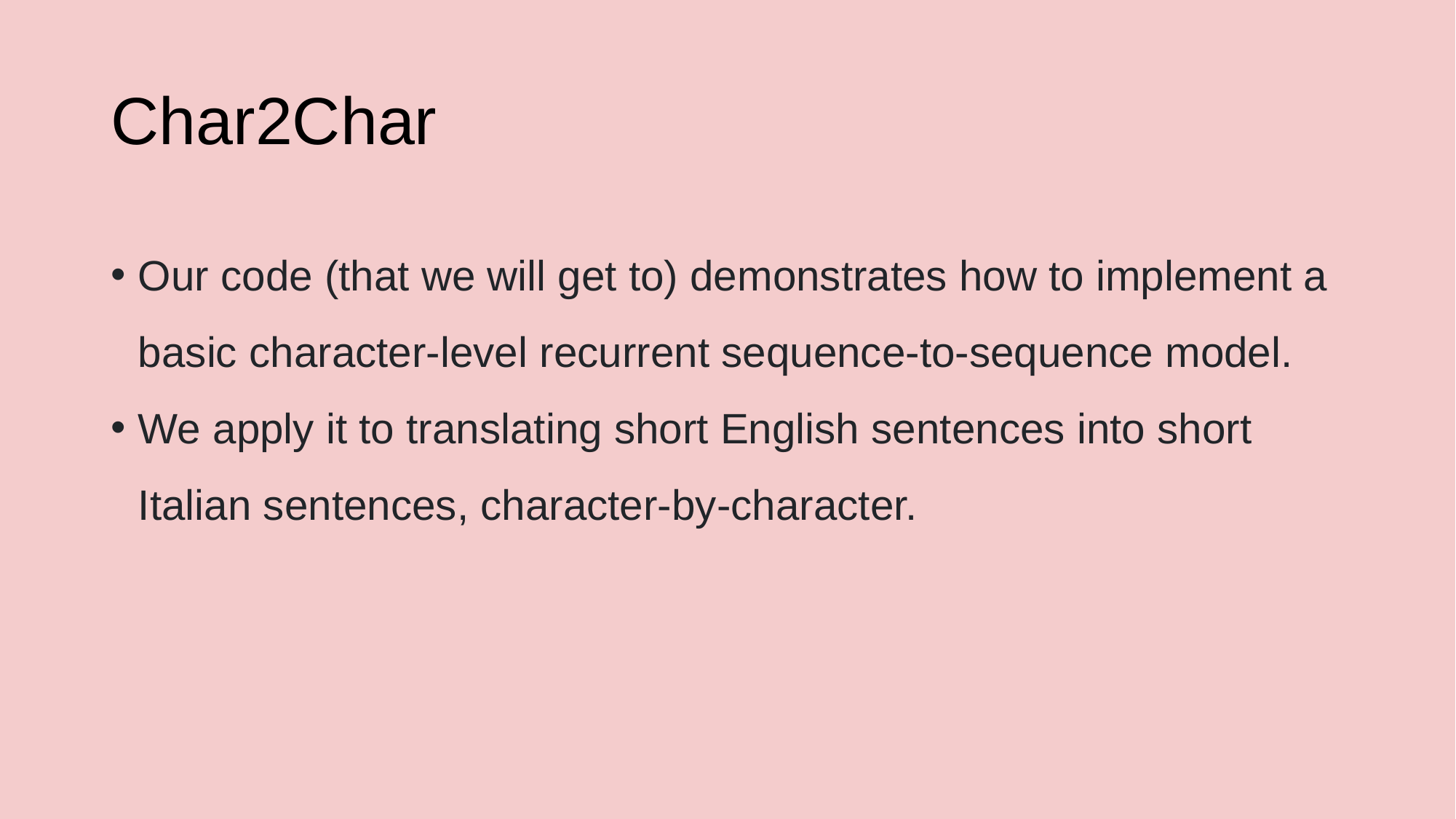

# Char2Char
Our code (that we will get to) demonstrates how to implement a basic character-level recurrent sequence-to-sequence model.
We apply it to translating short English sentences into short Italian sentences, character-by-character.